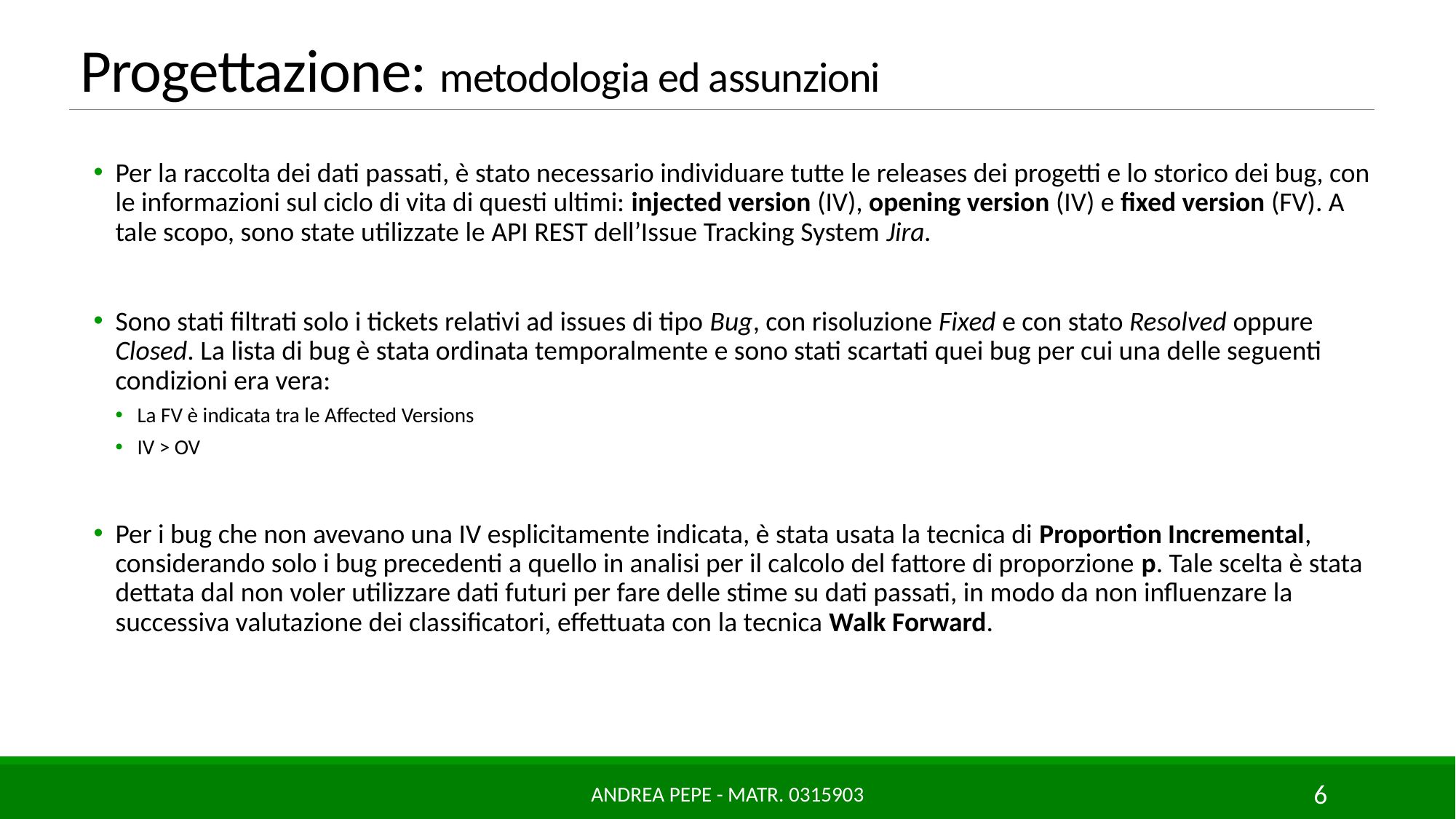

# Progettazione: metodologia ed assunzioni
Per la raccolta dei dati passati, è stato necessario individuare tutte le releases dei progetti e lo storico dei bug, con le informazioni sul ciclo di vita di questi ultimi: injected version (IV), opening version (IV) e fixed version (FV). A tale scopo, sono state utilizzate le API REST dell’Issue Tracking System Jira.

Sono stati filtrati solo i tickets relativi ad issues di tipo Bug, con risoluzione Fixed e con stato Resolved oppure Closed. La lista di bug è stata ordinata temporalmente e sono stati scartati quei bug per cui una delle seguenti condizioni era vera:
La FV è indicata tra le Affected Versions
IV > OV

Per i bug che non avevano una IV esplicitamente indicata, è stata usata la tecnica di Proportion Incremental, considerando solo i bug precedenti a quello in analisi per il calcolo del fattore di proporzione p. Tale scelta è stata dettata dal non voler utilizzare dati futuri per fare delle stime su dati passati, in modo da non influenzare la successiva valutazione dei classificatori, effettuata con la tecnica Walk Forward.
Andrea Pepe - matr. 0315903
6